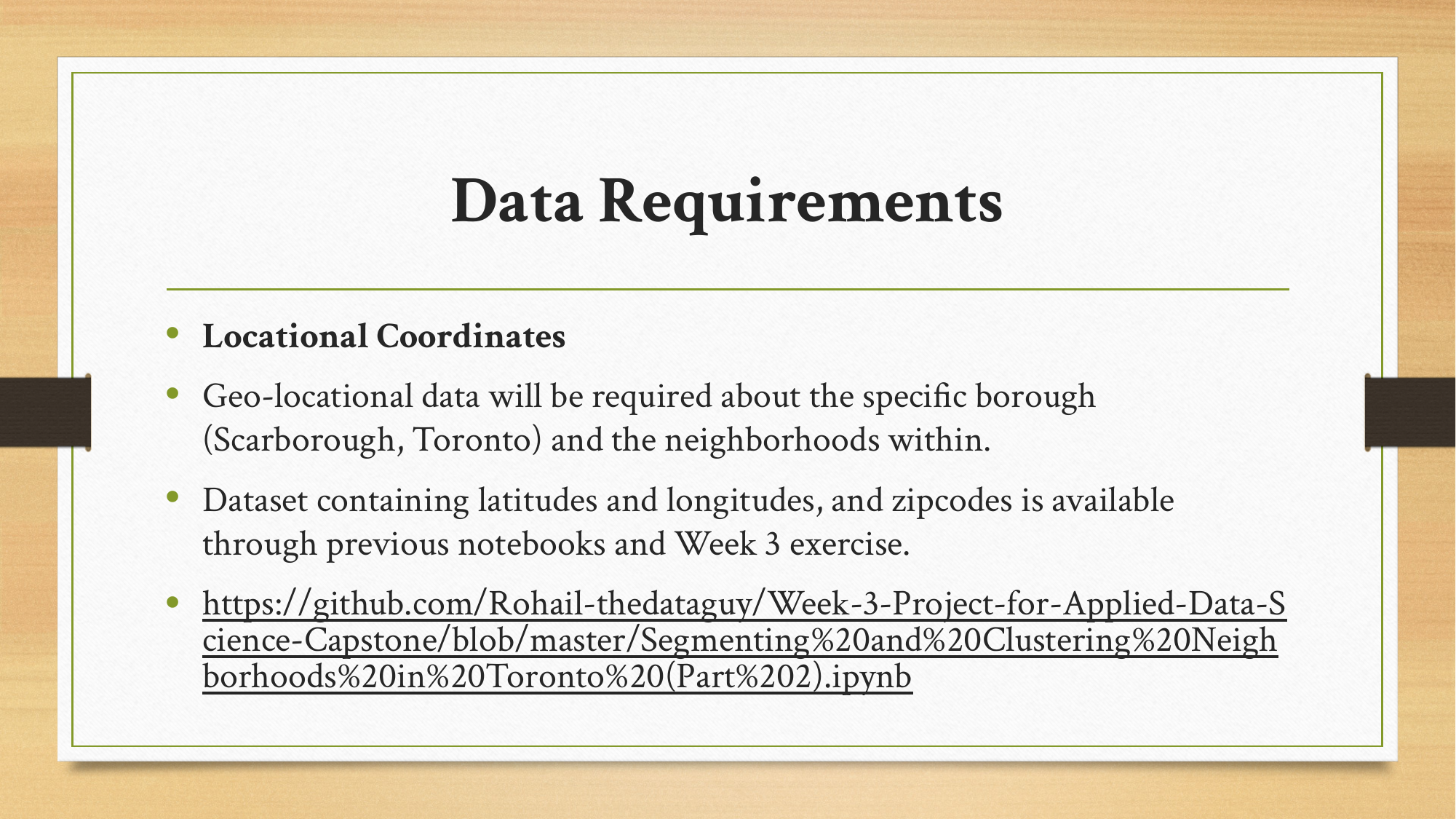

# Data Requirements
Locational Coordinates
Geo-locational data will be required about the specific borough (Scarborough, Toronto) and the neighborhoods within.
Dataset containing latitudes and longitudes, and zipcodes is available through previous notebooks and Week 3 exercise.
https://github.com/Rohail-thedataguy/Week-3-Project-for-Applied-Data-Science-Capstone/blob/master/Segmenting%20and%20Clustering%20Neighborhoods%20in%20Toronto%20(Part%202).ipynb